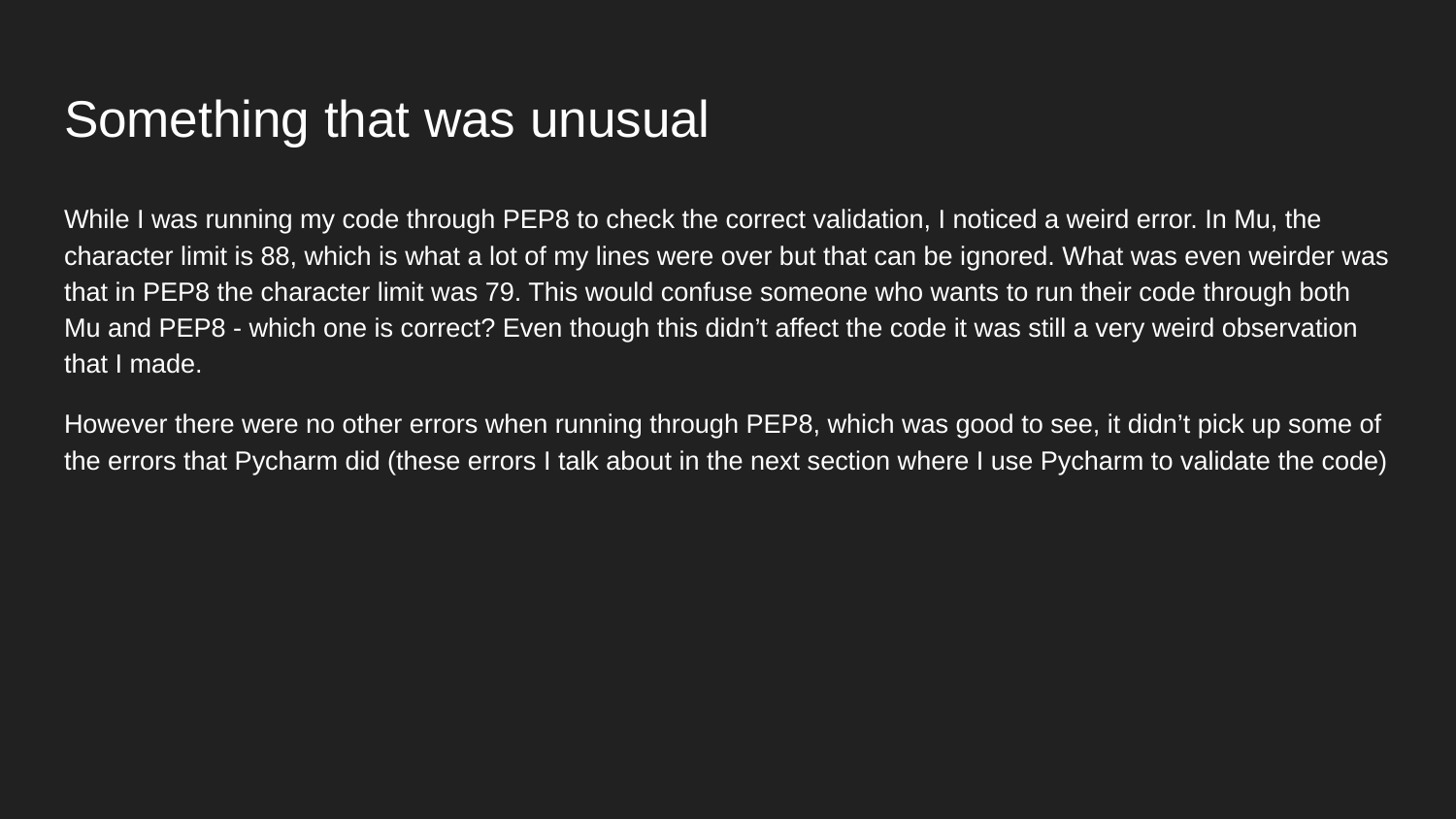

# Something that was unusual
While I was running my code through PEP8 to check the correct validation, I noticed a weird error. In Mu, the character limit is 88, which is what a lot of my lines were over but that can be ignored. What was even weirder was that in PEP8 the character limit was 79. This would confuse someone who wants to run their code through both Mu and PEP8 - which one is correct? Even though this didn’t affect the code it was still a very weird observation that I made.
However there were no other errors when running through PEP8, which was good to see, it didn’t pick up some of the errors that Pycharm did (these errors I talk about in the next section where I use Pycharm to validate the code)